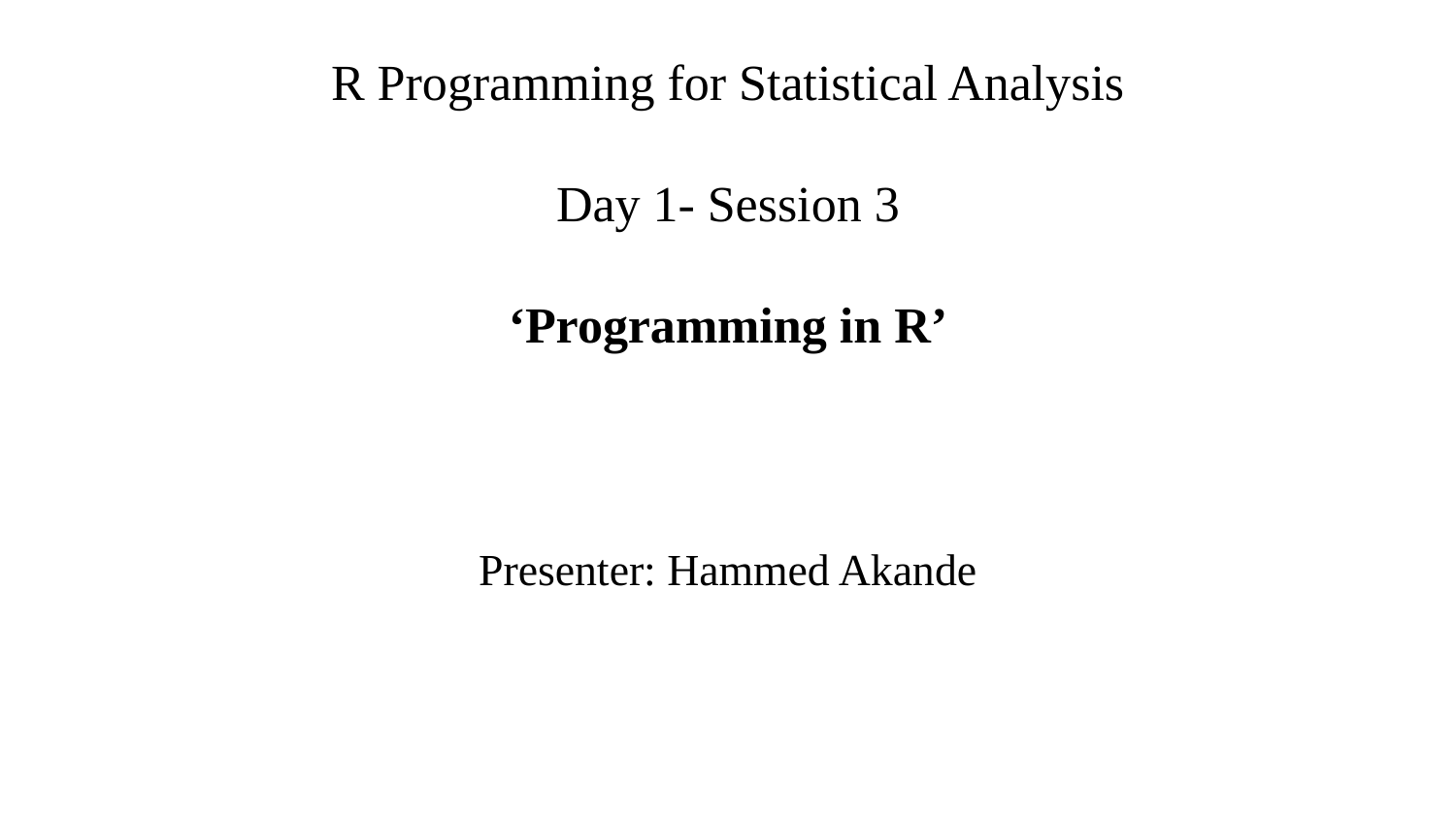

# R Programming for Statistical Analysis

Day 1- Session 3

‘Programming in R’

Presenter: Hammed Akande